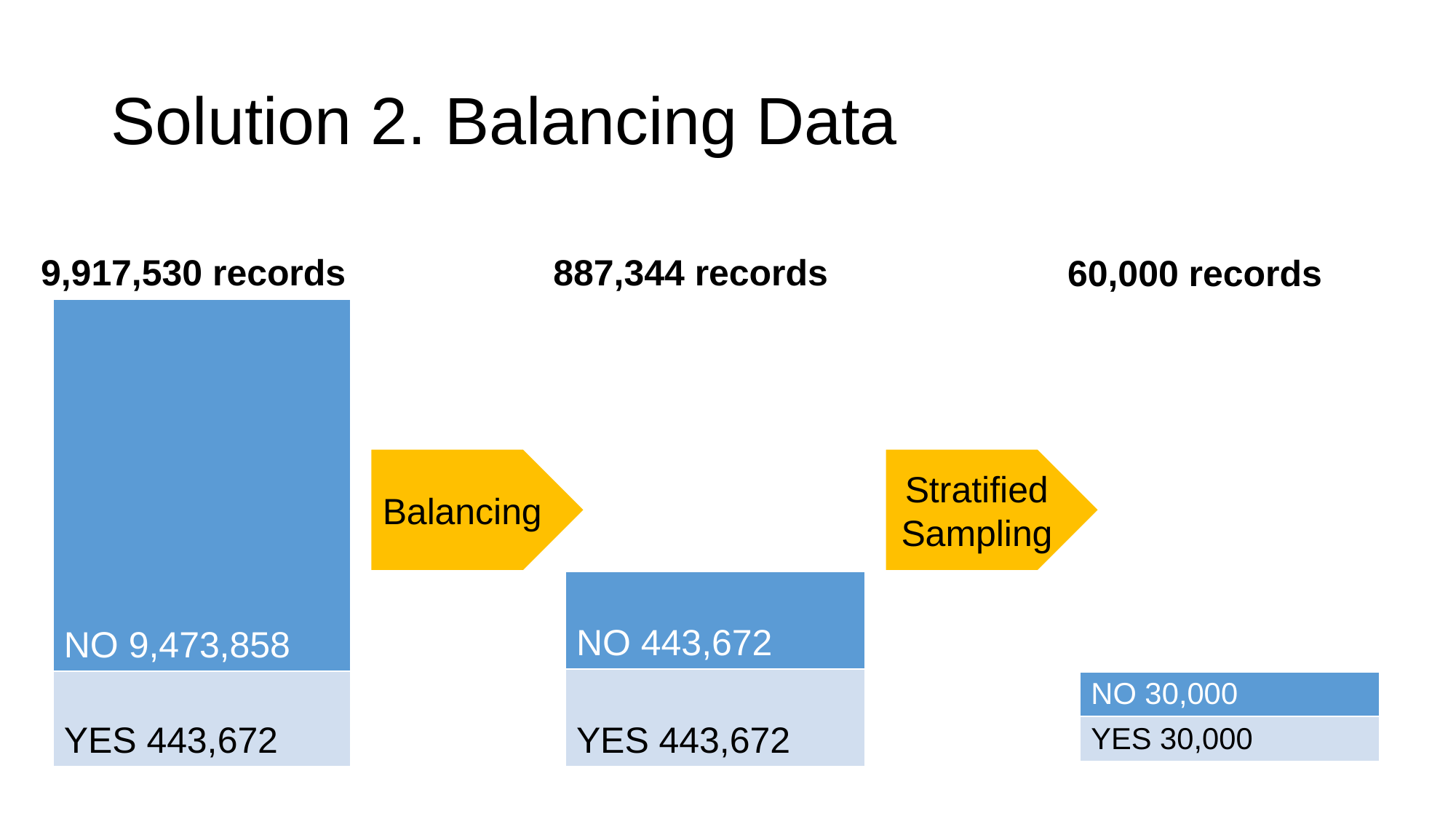

# Solution 2. Balancing Data
9,917,530 records
887,344 records
60,000 records
| NO 9,473,858 |
| --- |
| YES 443,672 |
Balancing
Stratified
Sampling
| NO 443,672 |
| --- |
| YES 443,672 |
| NO 30,000 |
| --- |
| YES 30,000 |